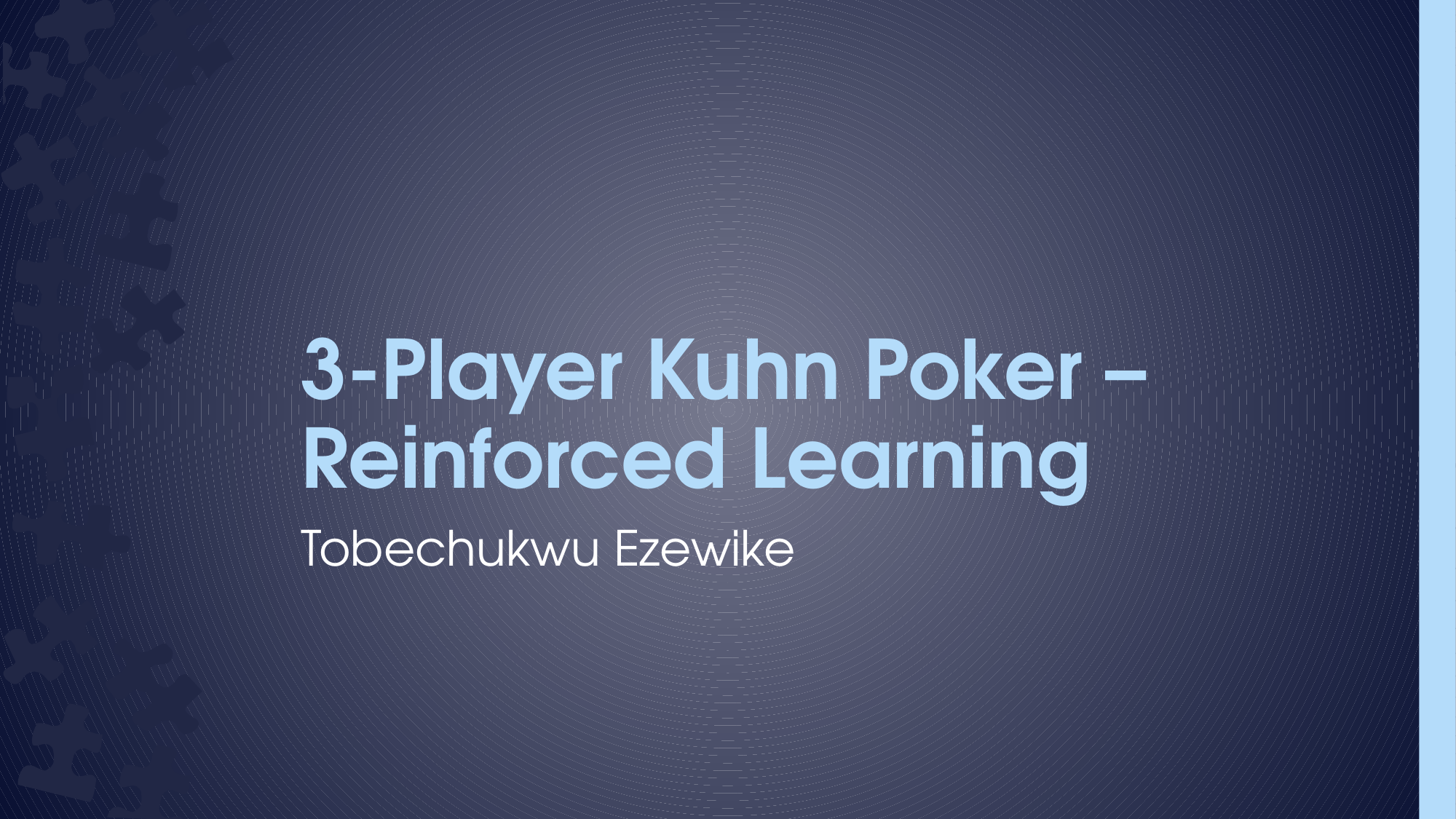

# 3-Player Kuhn Poker – Reinforced Learning
Tobechukwu Ezewike